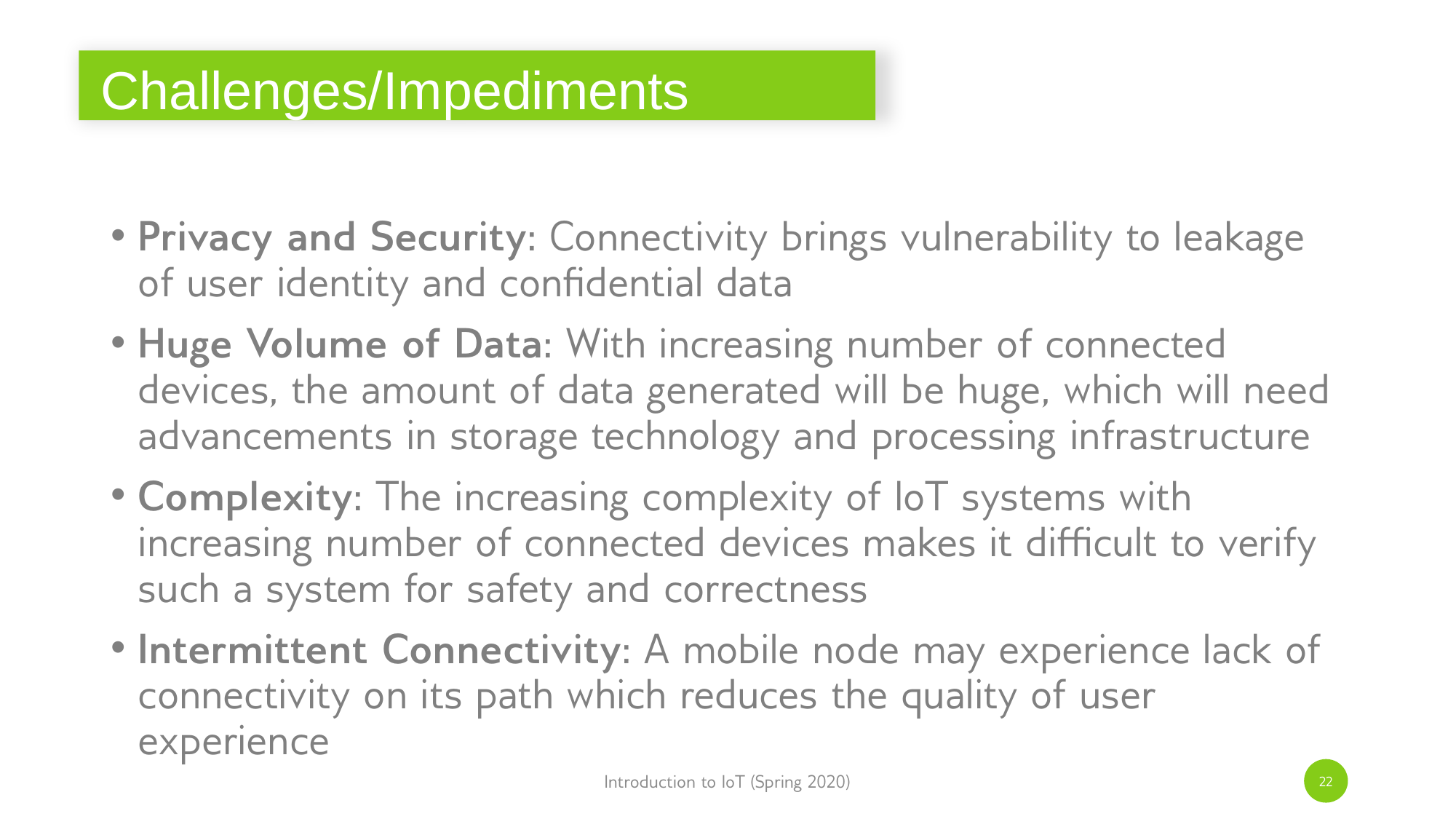

# Challenges/Impediments
Privacy and Security: Connectivity brings vulnerability to leakage of user identity and confidential data
Huge Volume of Data: With increasing number of connected devices, the amount of data generated will be huge, which will need advancements in storage technology and processing infrastructure
Complexity: The increasing complexity of IoT systems with increasing number of connected devices makes it difficult to verify such a system for safety and correctness
Intermittent Connectivity: A mobile node may experience lack of connectivity on its path which reduces the quality of user experience
Introduction to IoT (Spring 2020)
22